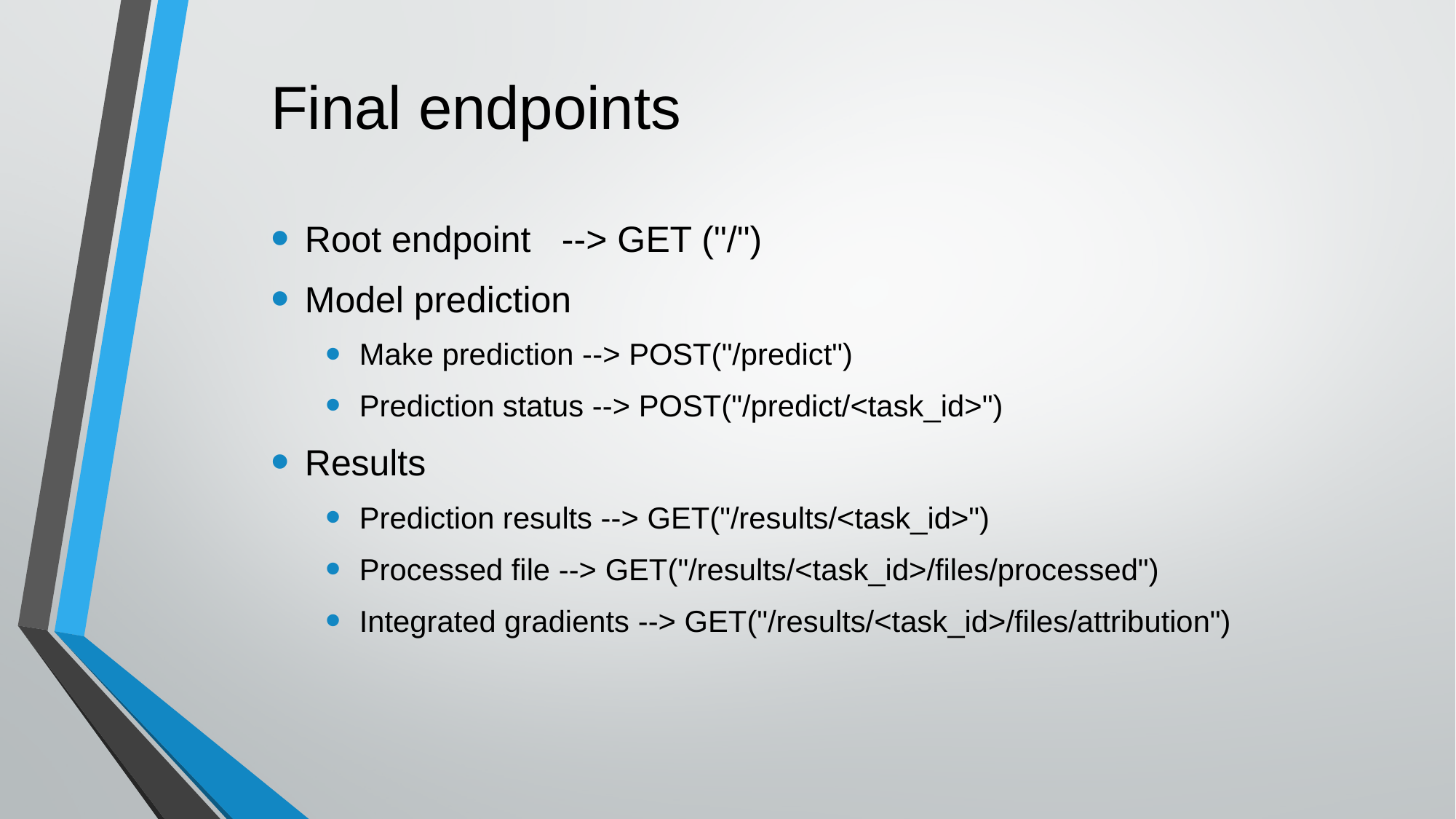

# Final endpoints
Root endpoint   --> GET ("/")
Model prediction
Make prediction --> POST("/predict")
Prediction status --> POST("/predict/<task_id>")
Results
Prediction results --> GET("/results/<task_id>")
Processed file --> GET("/results/<task_id>/files/processed")
Integrated gradients --> GET("/results/<task_id>/files/attribution")